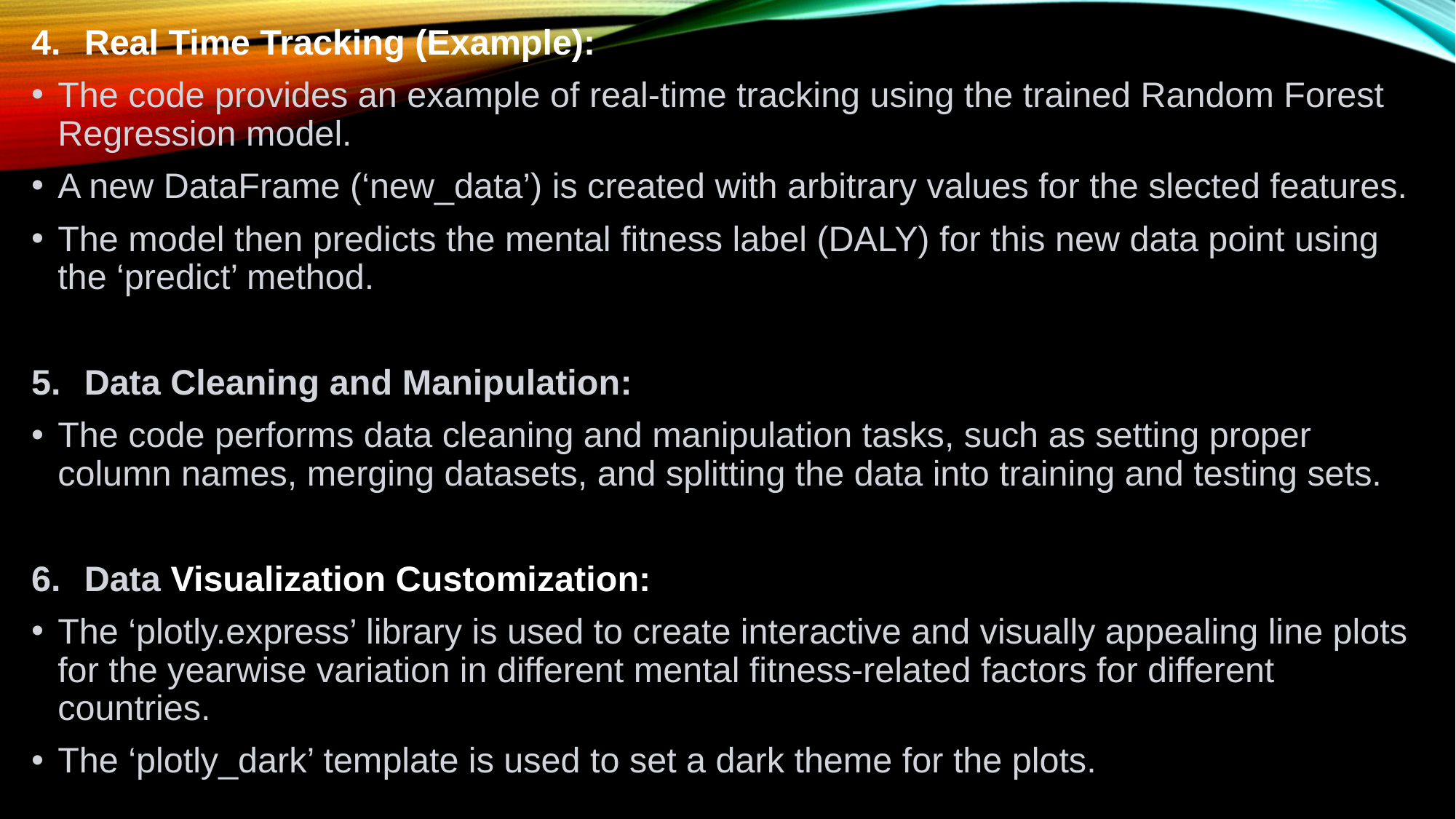

Real Time Tracking (Example):
The code provides an example of real-time tracking using the trained Random Forest Regression model.
A new DataFrame (‘new_data’) is created with arbitrary values for the slected features.
The model then predicts the mental fitness label (DALY) for this new data point using the ‘predict’ method.

Data Cleaning and Manipulation:
The code performs data cleaning and manipulation tasks, such as setting proper column names, merging datasets, and splitting the data into training and testing sets.

Data Visualization Customization:
The ‘plotly.express’ library is used to create interactive and visually appealing line plots for the yearwise variation in different mental fitness-related factors for different countries.
The ‘plotly_dark’ template is used to set a dark theme for the plots.